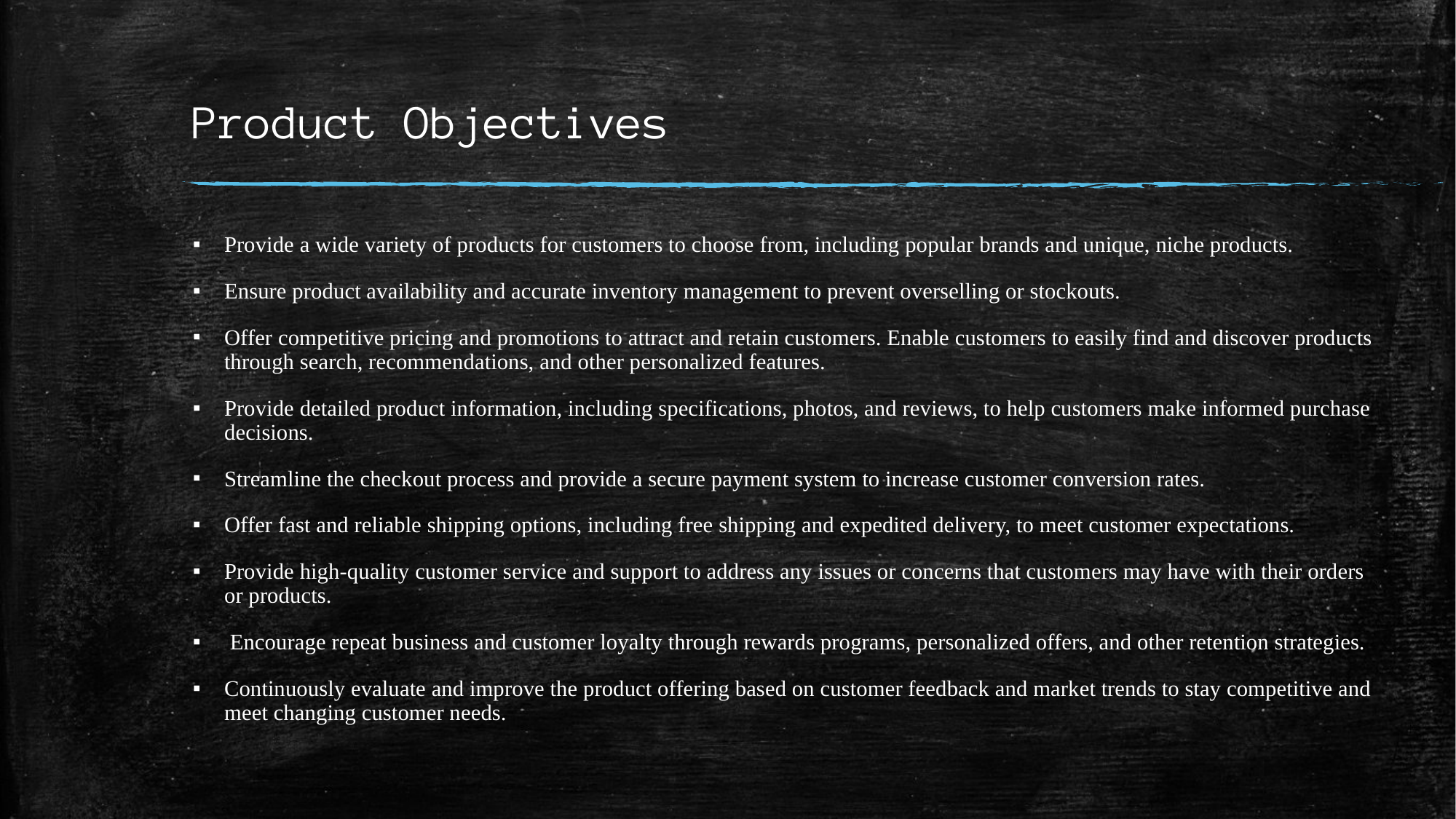

# Product Objectives
Provide a wide variety of products for customers to choose from, including popular brands and unique, niche products.
Ensure product availability and accurate inventory management to prevent overselling or stockouts.
Offer competitive pricing and promotions to attract and retain customers. Enable customers to easily find and discover products through search, recommendations, and other personalized features.
Provide detailed product information, including specifications, photos, and reviews, to help customers make informed purchase decisions.
Streamline the checkout process and provide a secure payment system to increase customer conversion rates.
Offer fast and reliable shipping options, including free shipping and expedited delivery, to meet customer expectations.
Provide high-quality customer service and support to address any issues or concerns that customers may have with their orders or products.
 Encourage repeat business and customer loyalty through rewards programs, personalized offers, and other retention strategies.
Continuously evaluate and improve the product offering based on customer feedback and market trends to stay competitive and meet changing customer needs.